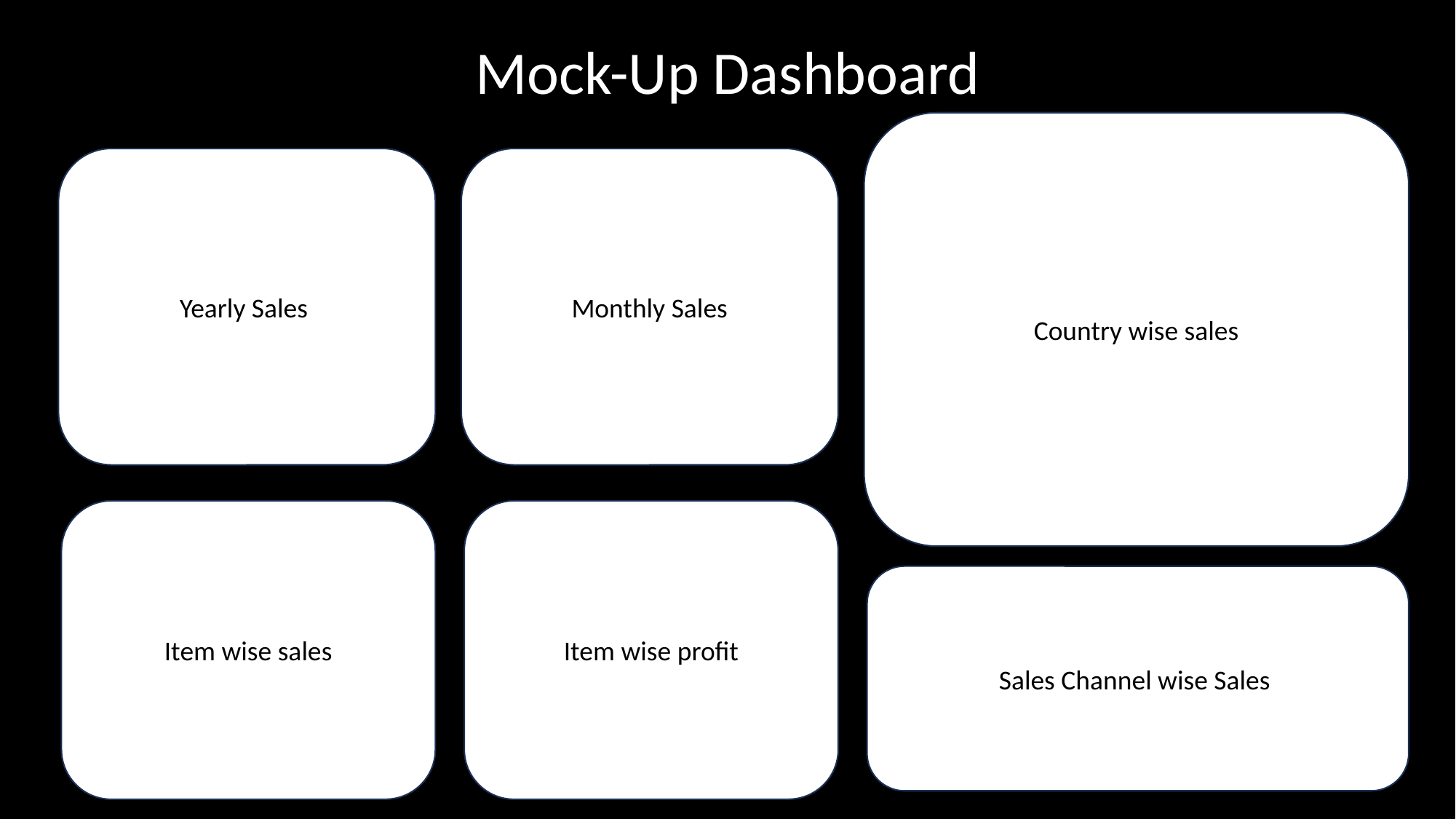

Mock-Up Dashboard
Country wise sales
Yearly Sales
Monthly Sales
Item wise sales
Item wise profit
Sales Channel wise Sales